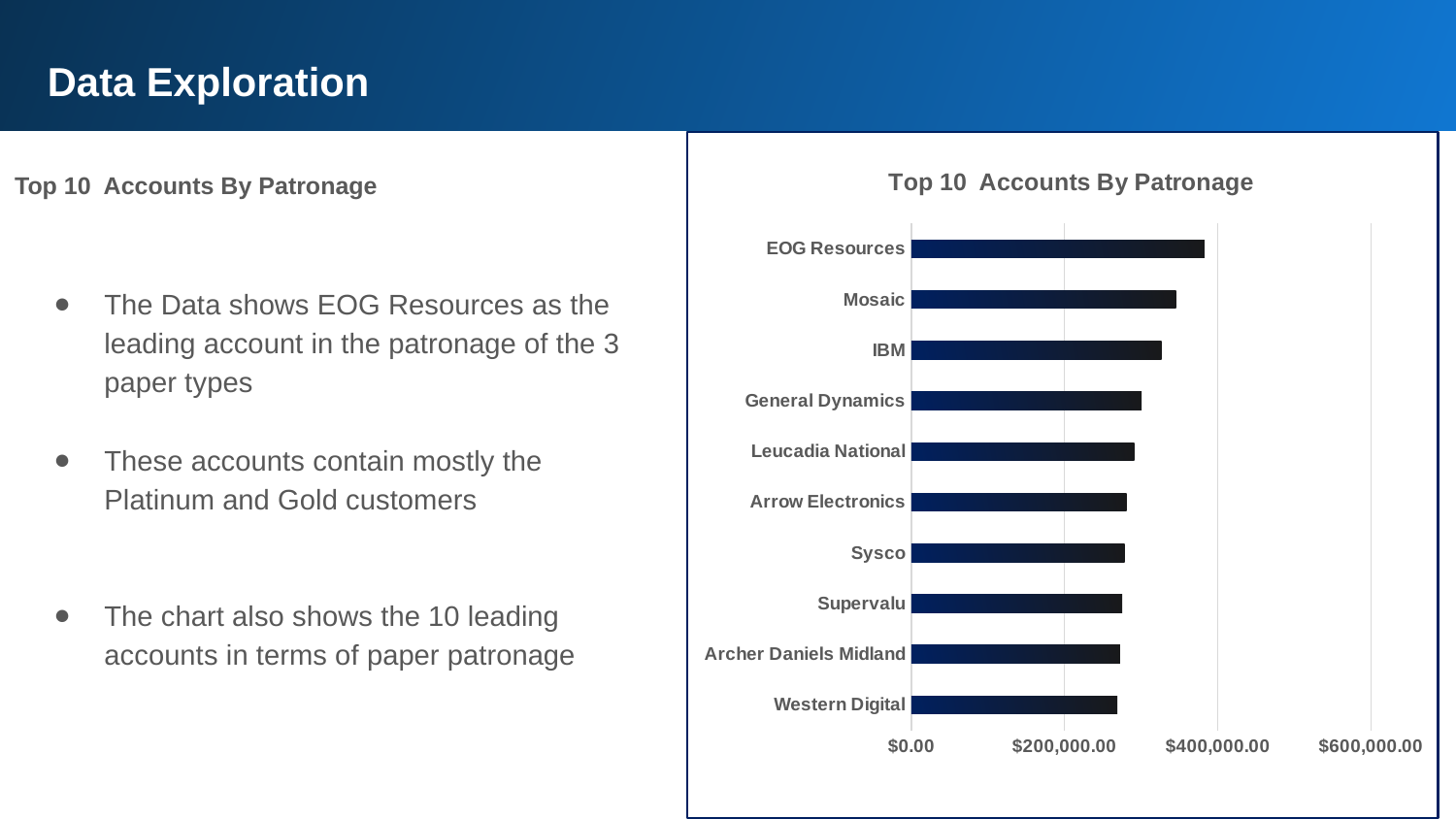

Data Exploration

### Chart: Top 10  Accounts By Patronage

| Category | Total sales |
|---|---|
| Western Digital | 269155.34 |
| Archer Daniels Midland | 272672.84 |
| Supervalu | 275288.3 |
| Sysco | 278575.64 |
| Arrow Electronics | 281018.36 |
| Leucadia National | 291047.25 |
| General Dynamics | 300694.79 |
| IBM | 326819.48 |
| Mosaic | 345618.59 |
| EOG Resources | 382873.3 |
# Top 10  Accounts By Patronage

The Data shows EOG Resources as the leading account in the patronage of the 3 paper types

These accounts contain mostly the Platinum and Gold customers

The chart also shows the 10 leading accounts in terms of paper patronage